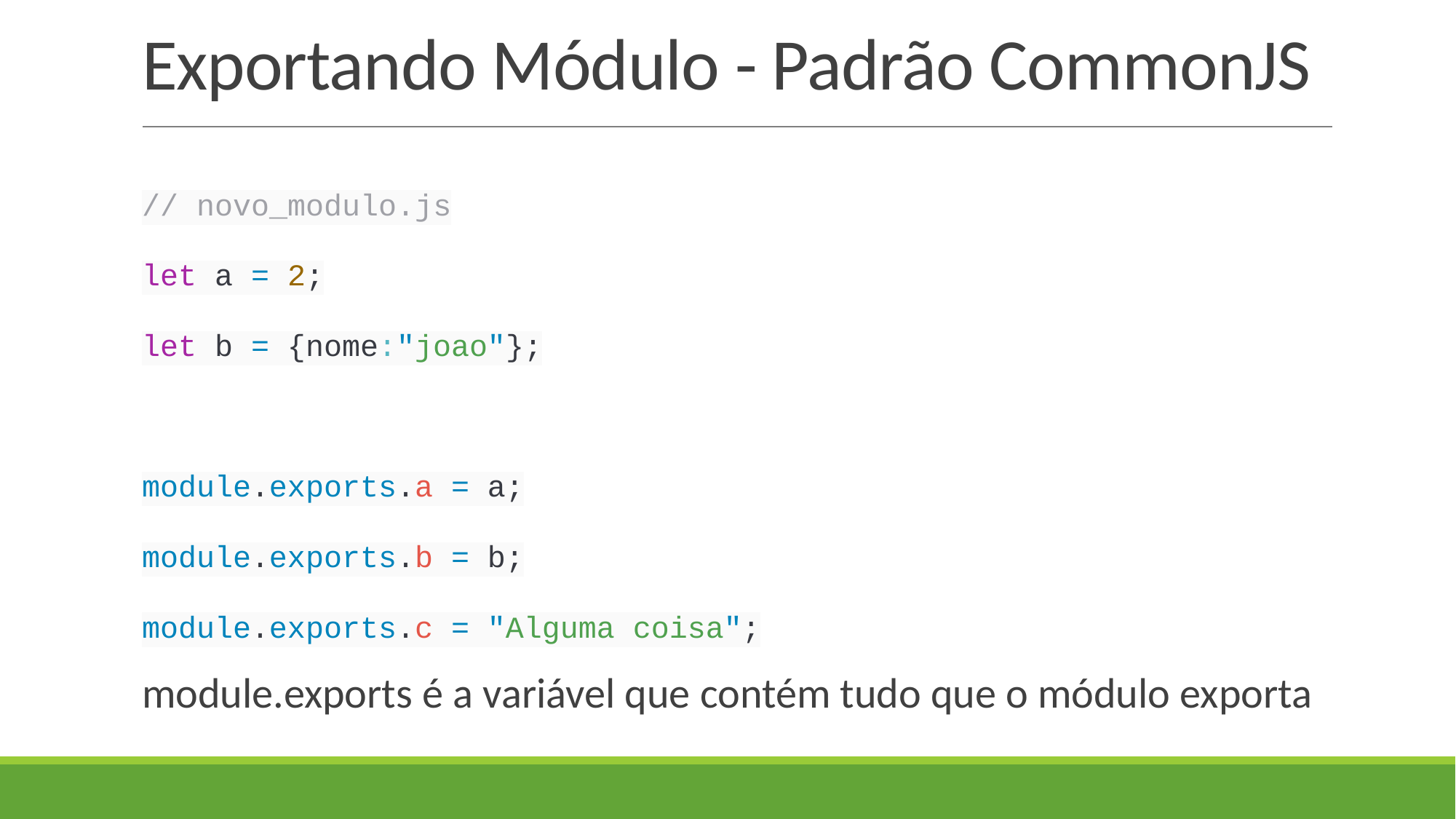

# Exportando Módulo - Padrão CommonJS
// novo_modulo.js
let a = 2;
let b = {nome:"joao"};

module.exports.a = a;
module.exports.b = b;
module.exports.c = "Alguma coisa";
module.exports é a variável que contém tudo que o módulo exporta